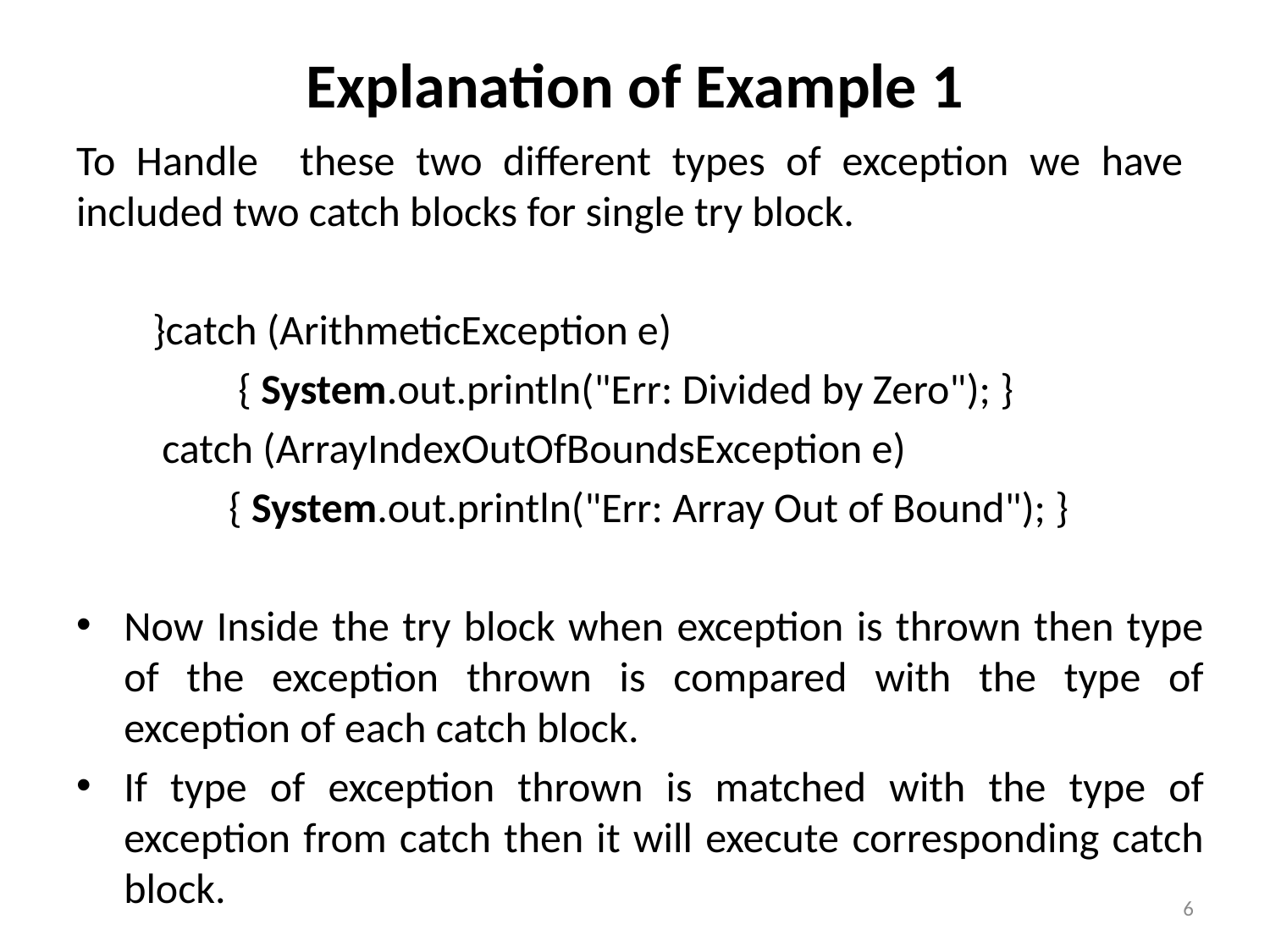

# Explanation of Example 1
To Handle  these two different types of exception we have  included two catch blocks for single try block.

        }catch (ArithmeticException e)
                 { System.out.println("Err: Divided by Zero"); }
         catch (ArrayIndexOutOfBoundsException e)
                { System.out.println("Err: Array Out of Bound"); }

Now Inside the try block when exception is thrown then type of the exception thrown is compared with the type of exception of each catch block.
If type of exception thrown is matched with the type of exception from catch then it will execute corresponding catch block.

6